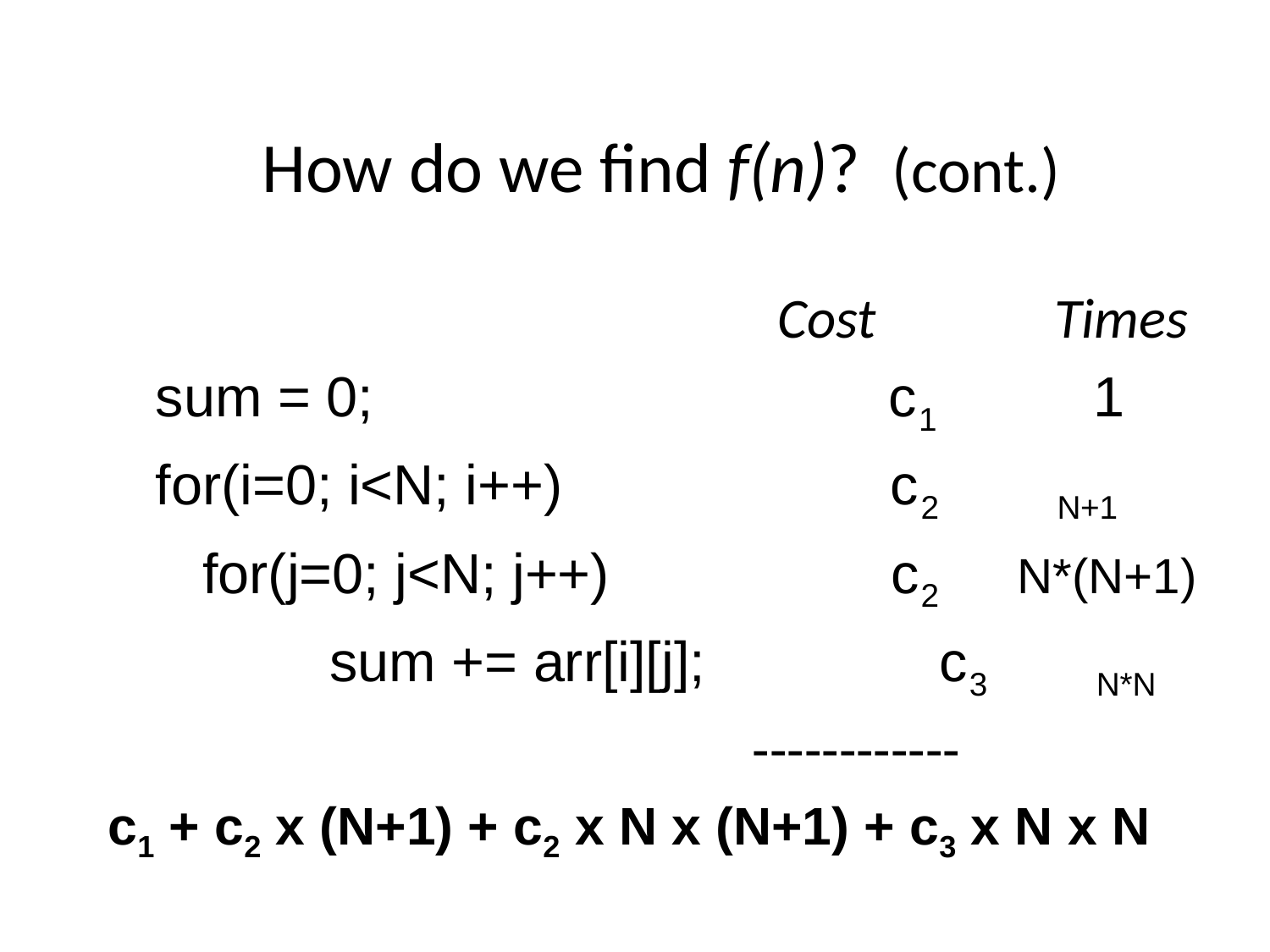

# How do we find f(n)?  (cont.)
	                                                 Cost              Times
 	sum = 0;                                 c1          1
	for(i=0; i<N; i++)                     c2             N+1
 	   for(j=0; j<N; j++)                  c2     N*(N+1)
    	   sum += arr[i][j];               c3            N*N
                                         	       ------------
c1 + c2 x (N+1) + c2 x N x (N+1) + c3 x N x N